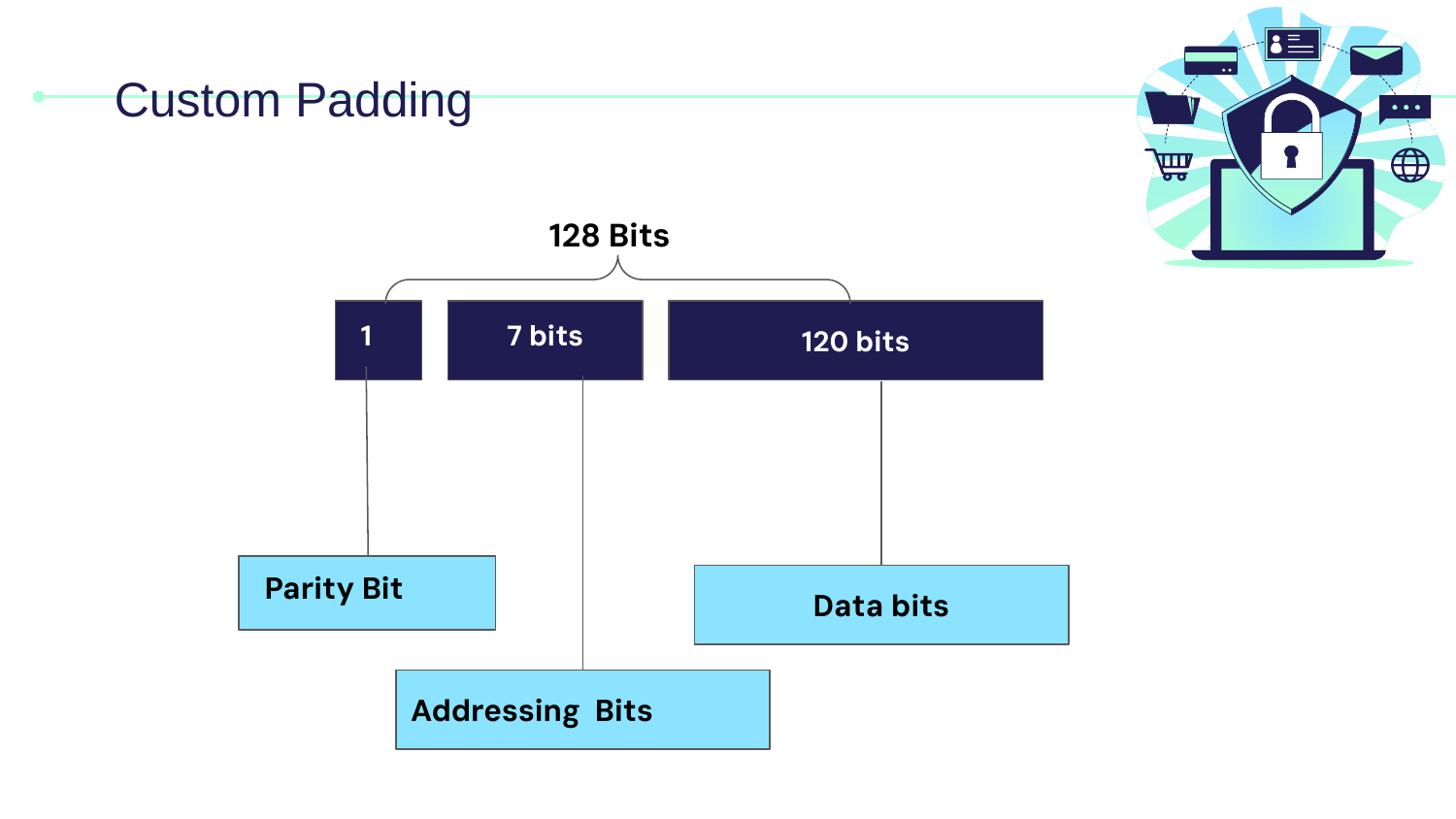

# Custom Padding
     128 Bits

1
7 bits
120 bits

Parity Bit

Data bits
Addressing  Bits